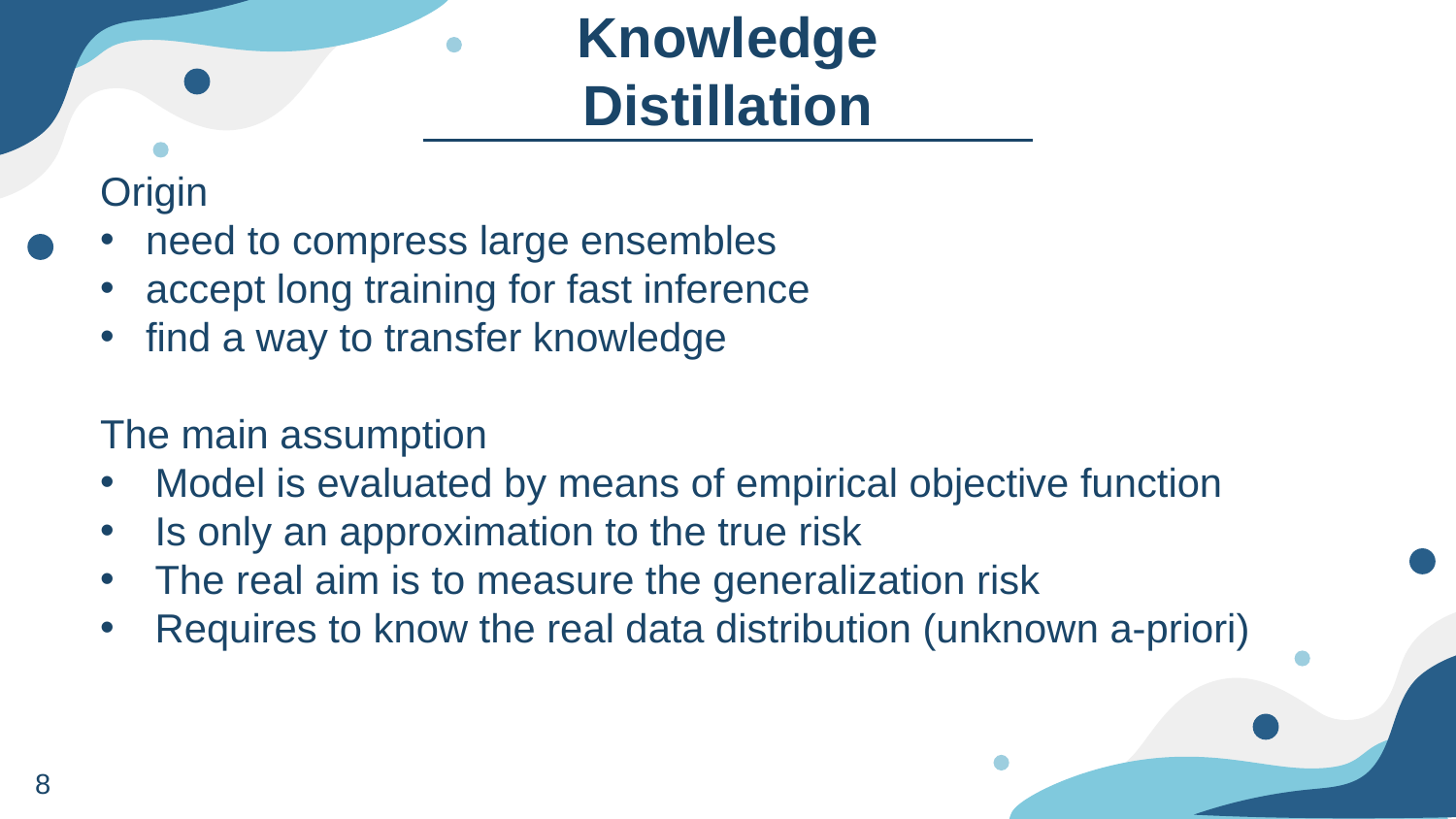

# Knowledge Distillation
Origin
need to compress large ensembles
accept long training for fast inference
find a way to transfer knowledge

The main assumption
Model is evaluated by means of empirical objective function
Is only an approximation to the true risk
The real aim is to measure the generalization risk
Requires to know the real data distribution (unknown a-priori)
8